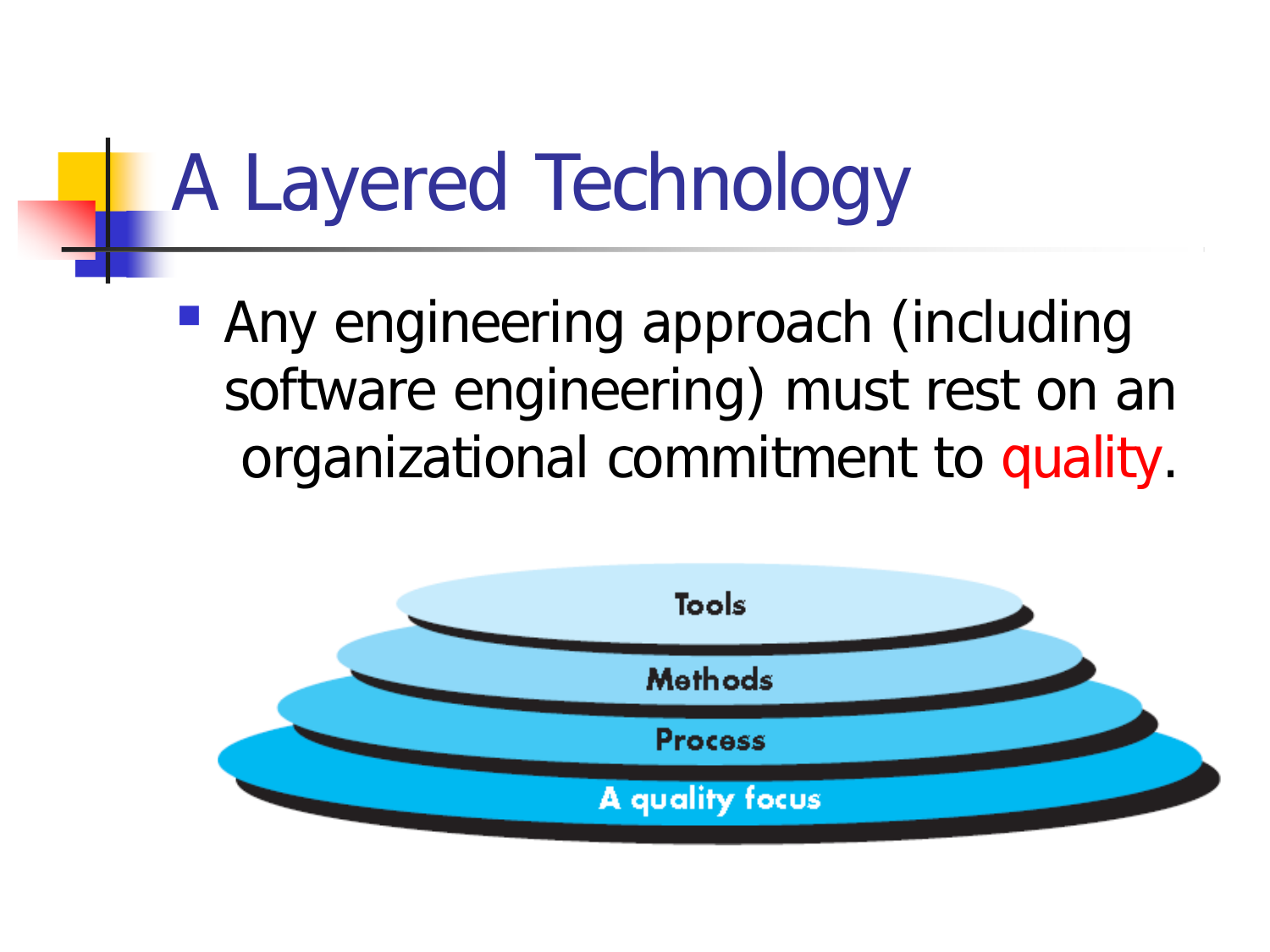

# A Layered Technology
Any engineering approach (including  software engineering) must rest on an  organizational commitment to quality.